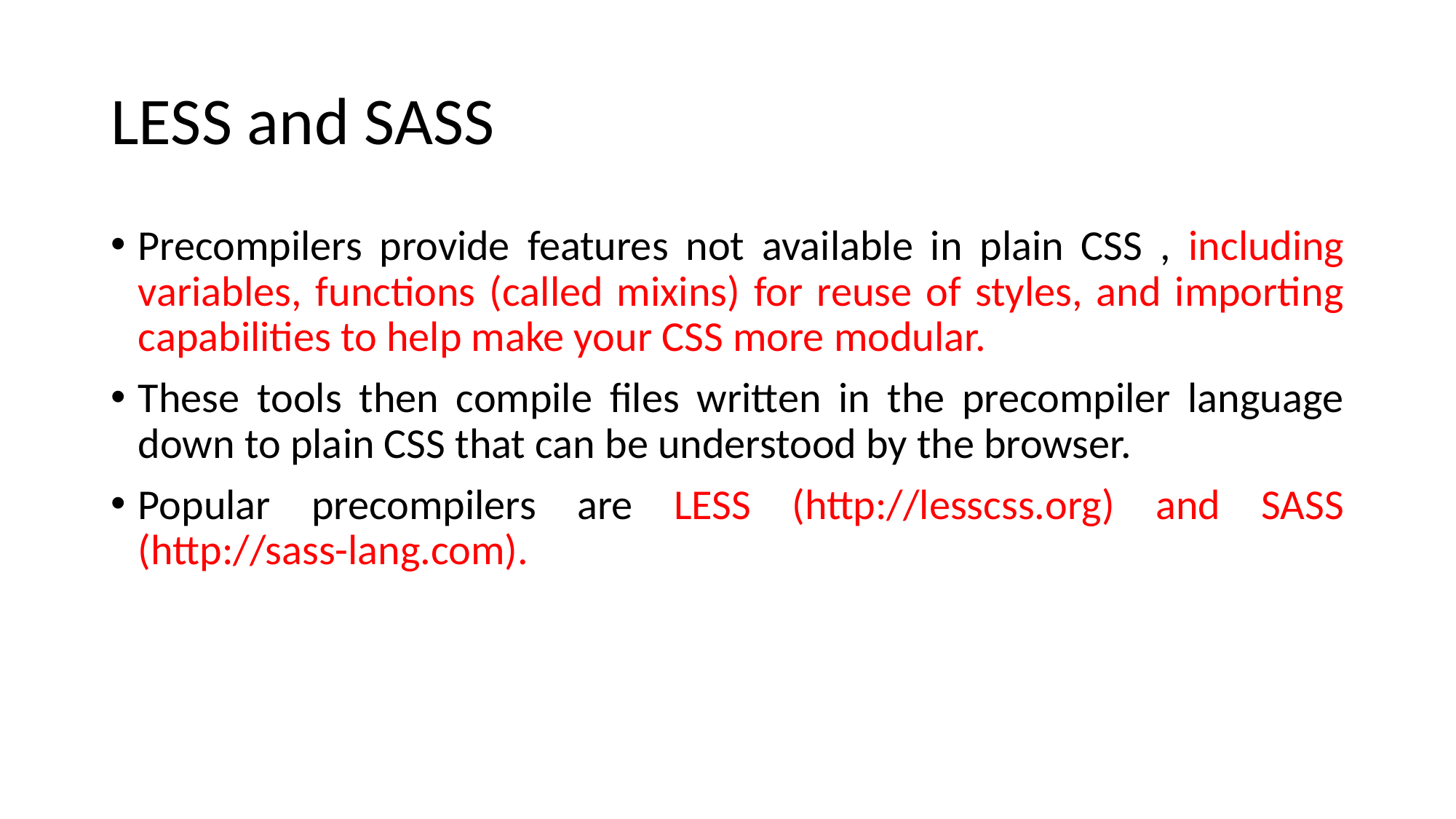

# LESS and SASS
Precompilers provide features not available in plain CSS , including variables, functions (called mixins) for reuse of styles, and importing capabilities to help make your CSS more modular.
These tools then compile files written in the precompiler language down to plain CSS that can be understood by the browser.
Popular precompilers are LESS (http://lesscss.org) and SASS (http://sass-lang.com).